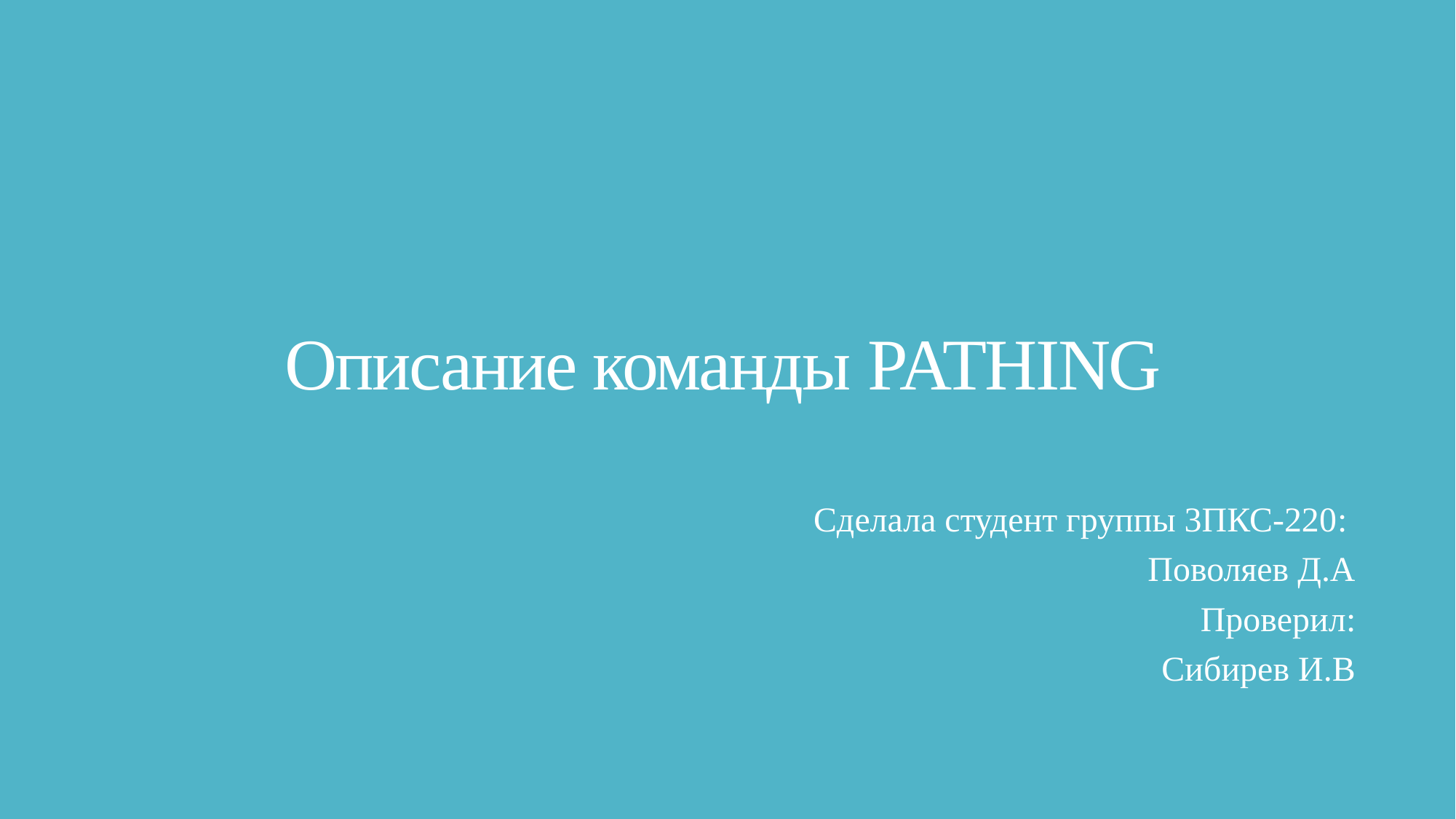

# Описание команды PATHING
Сделала студент группы 3ПКС-220:
Поволяев Д.А
Проверил:
Сибирев И.В